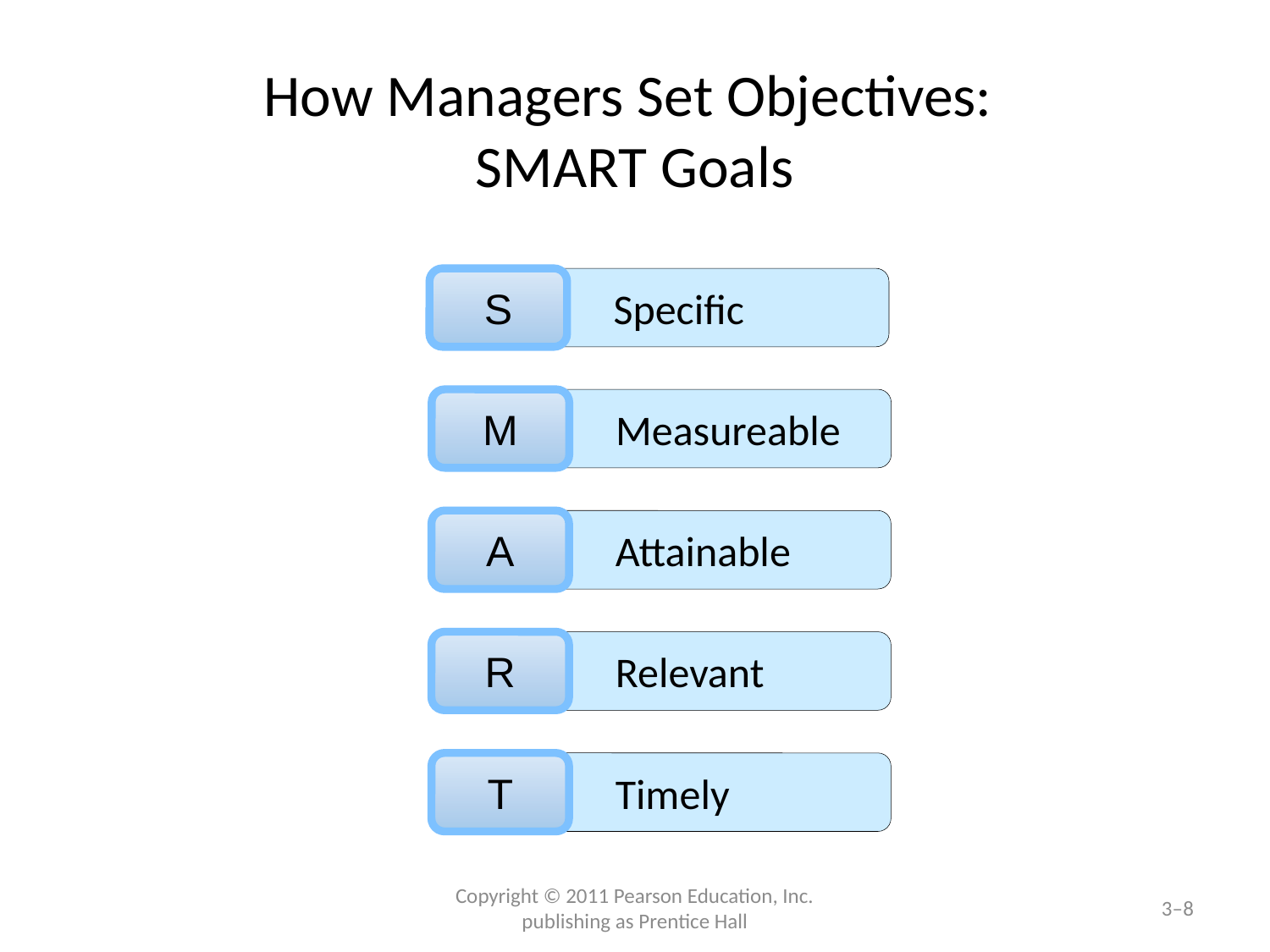

# How Managers Set Objectives: SMART Goals
S
Specific
M
Measureable
A
Attainable
R
Relevant
T
Timely
Copyright © 2011 Pearson Education, Inc. publishing as Prentice Hall
3–8